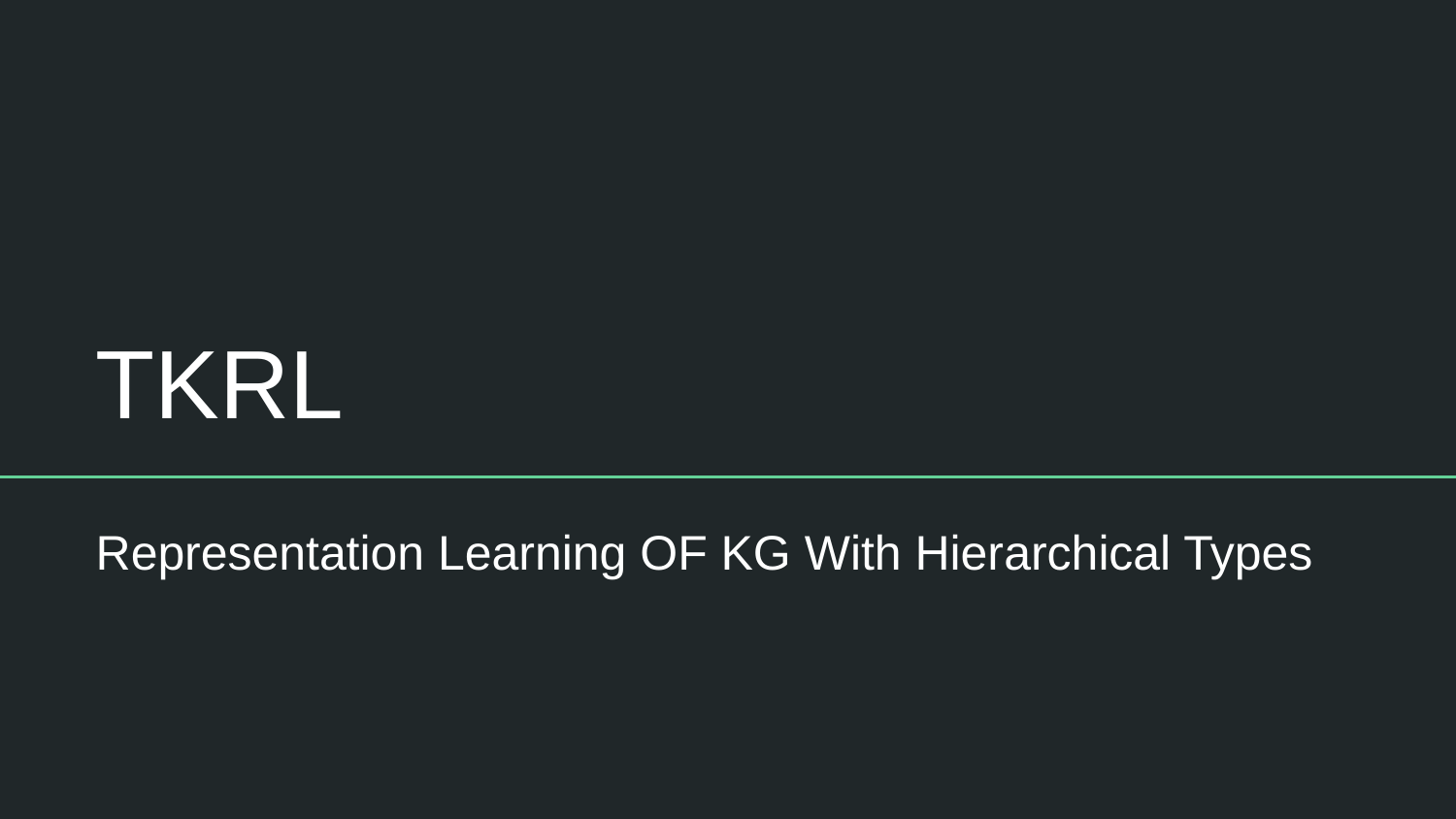

# TKRL
Representation Learning OF KG With Hierarchical Types